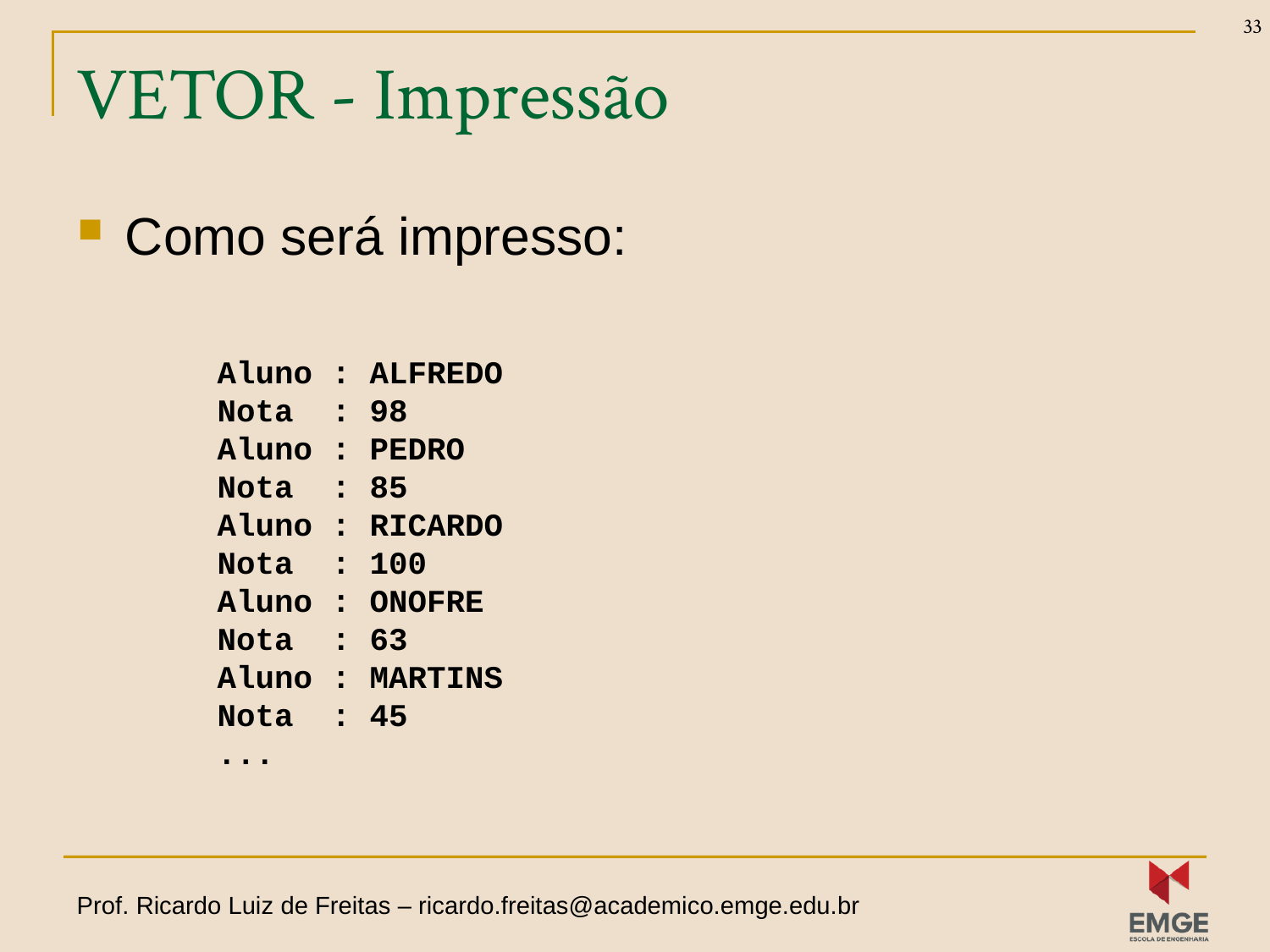

33
# VETOR - Impressão
Como será impresso:
Aluno : ALFREDO
Nota  : 98
Aluno : PEDRO
Nota  : 85
Aluno : RICARDO
Nota  : 100
Aluno : ONOFRE
Nota  : 63
Aluno : MARTINS
Nota  : 45
...